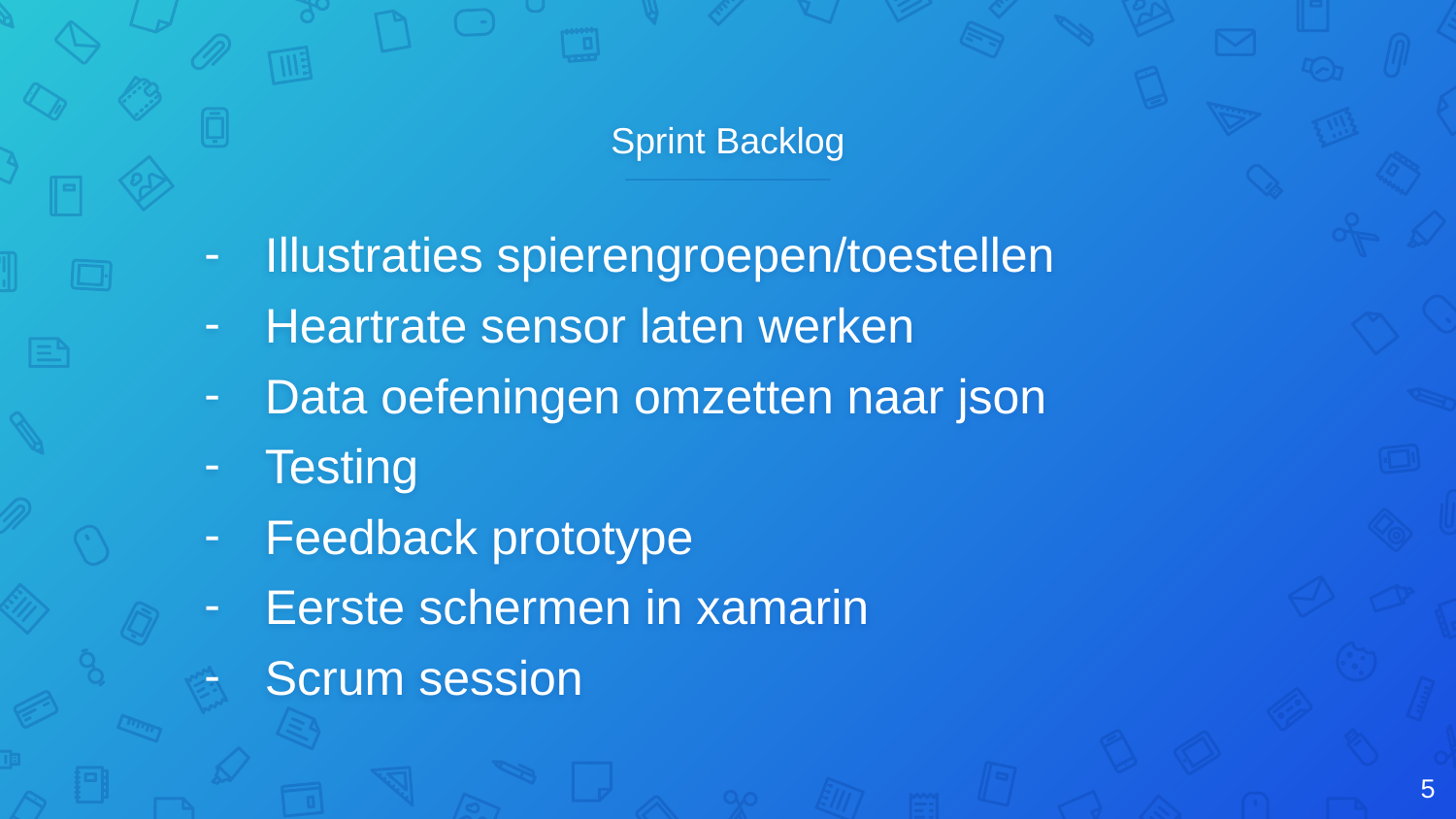

# Sprint Backlog
Illustraties spierengroepen/toestellen
Heartrate sensor laten werken
Data oefeningen omzetten naar json
Testing
Feedback prototype
Eerste schermen in xamarin
Scrum session

5